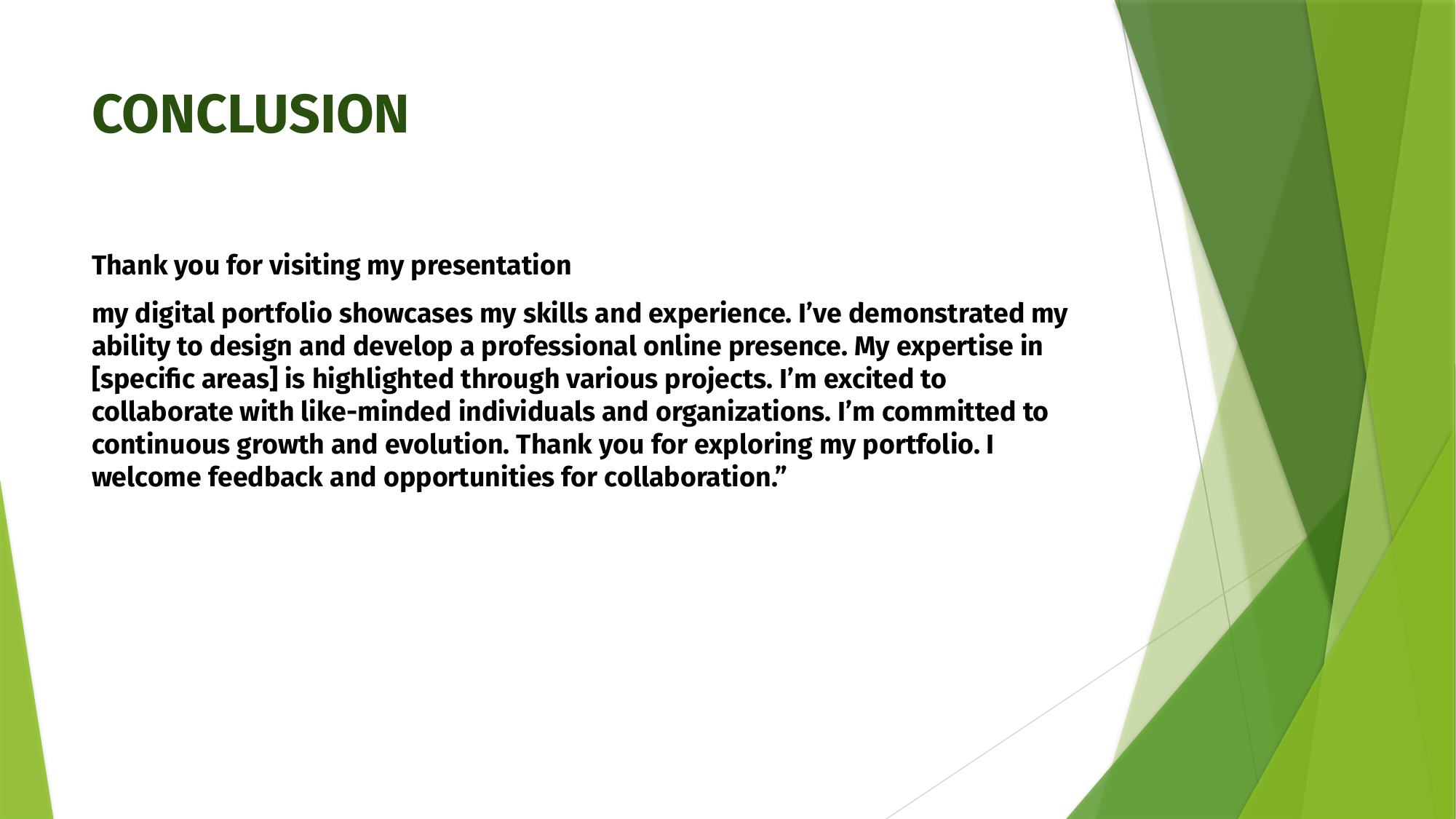

# CONCLUSION

Thank you for visiting my presentation
my digital portfolio showcases my skills and experience. I’ve demonstrated my ability to design and develop a professional online presence. My expertise in [specific areas] is highlighted through various projects. I’m excited to collaborate with like-minded individuals and organizations. I’m committed to continuous growth and evolution. Thank you for exploring my portfolio. I welcome feedback and opportunities for collaboration.”